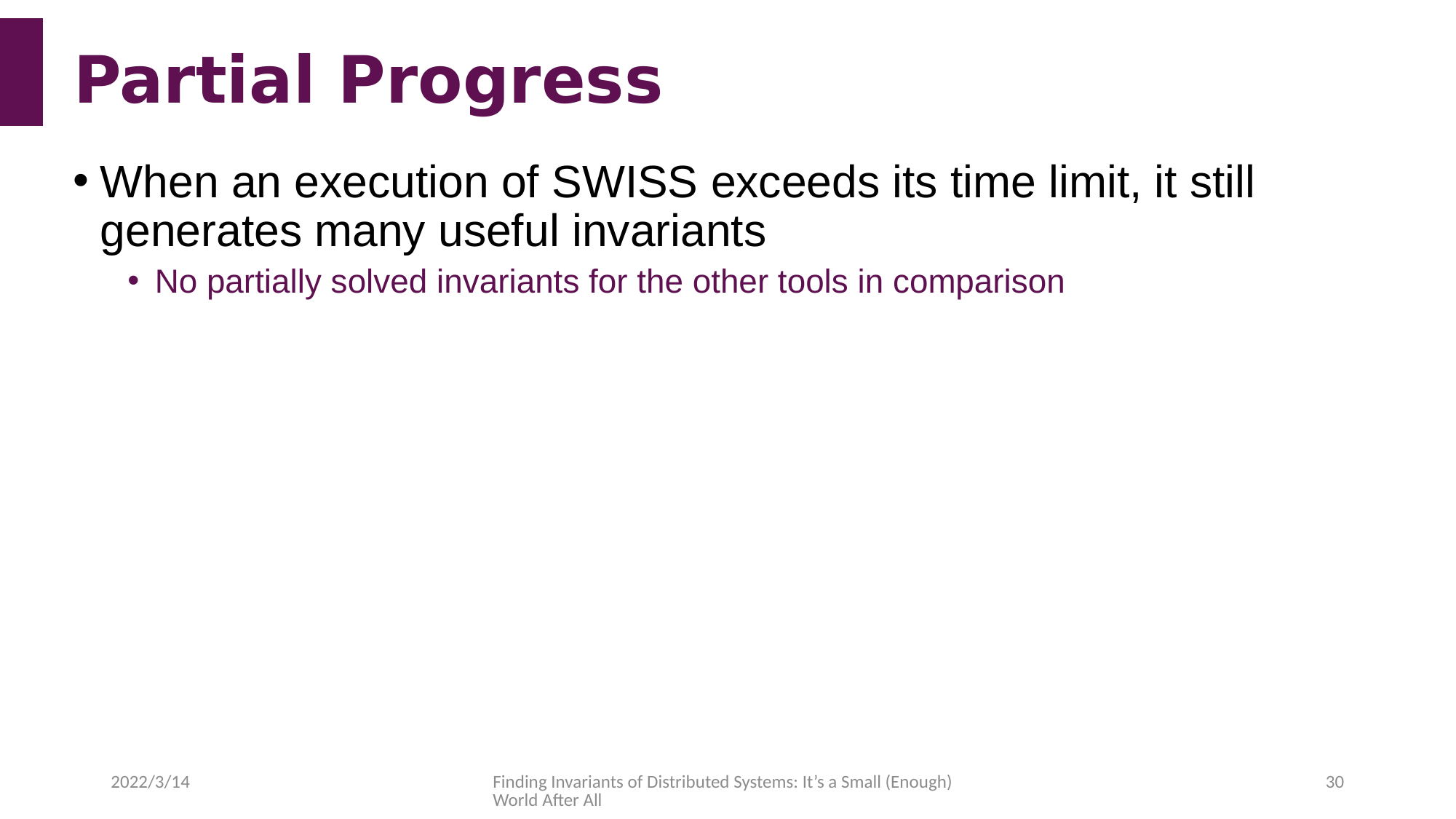

# Partial Progress
When an execution of SWISS exceeds its time limit, it still generates many useful invariants
No partially solved invariants for the other tools in comparison
2022/3/14
Finding Invariants of Distributed Systems: It’s a Small (Enough) World After All
30